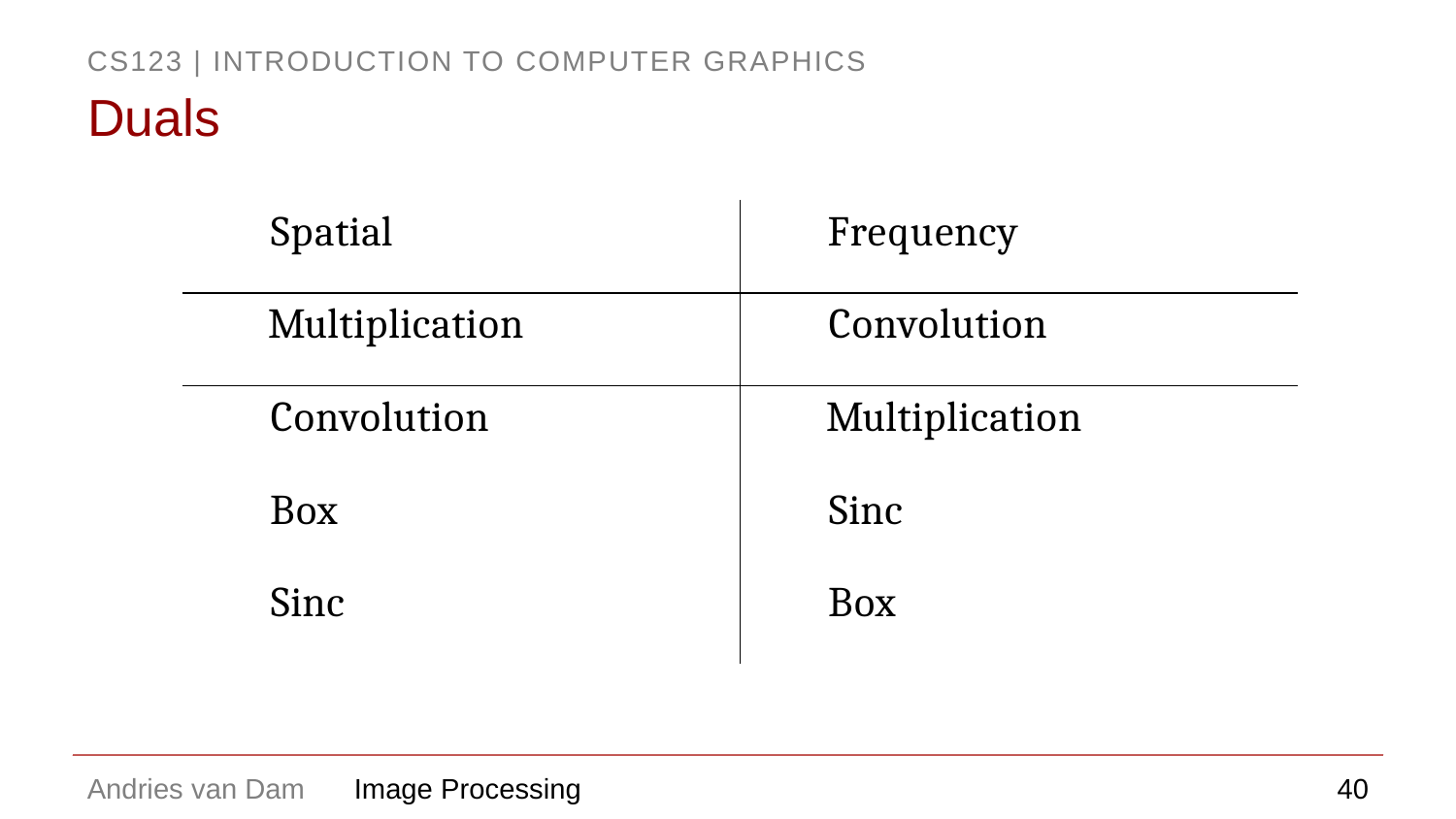

# Duals
| Spatial | Frequency |
| --- | --- |
| Multiplication | Convolution |
| Convolution | Multiplication |
| Box | Sinc |
| Sinc | Box |
40
Image Processing